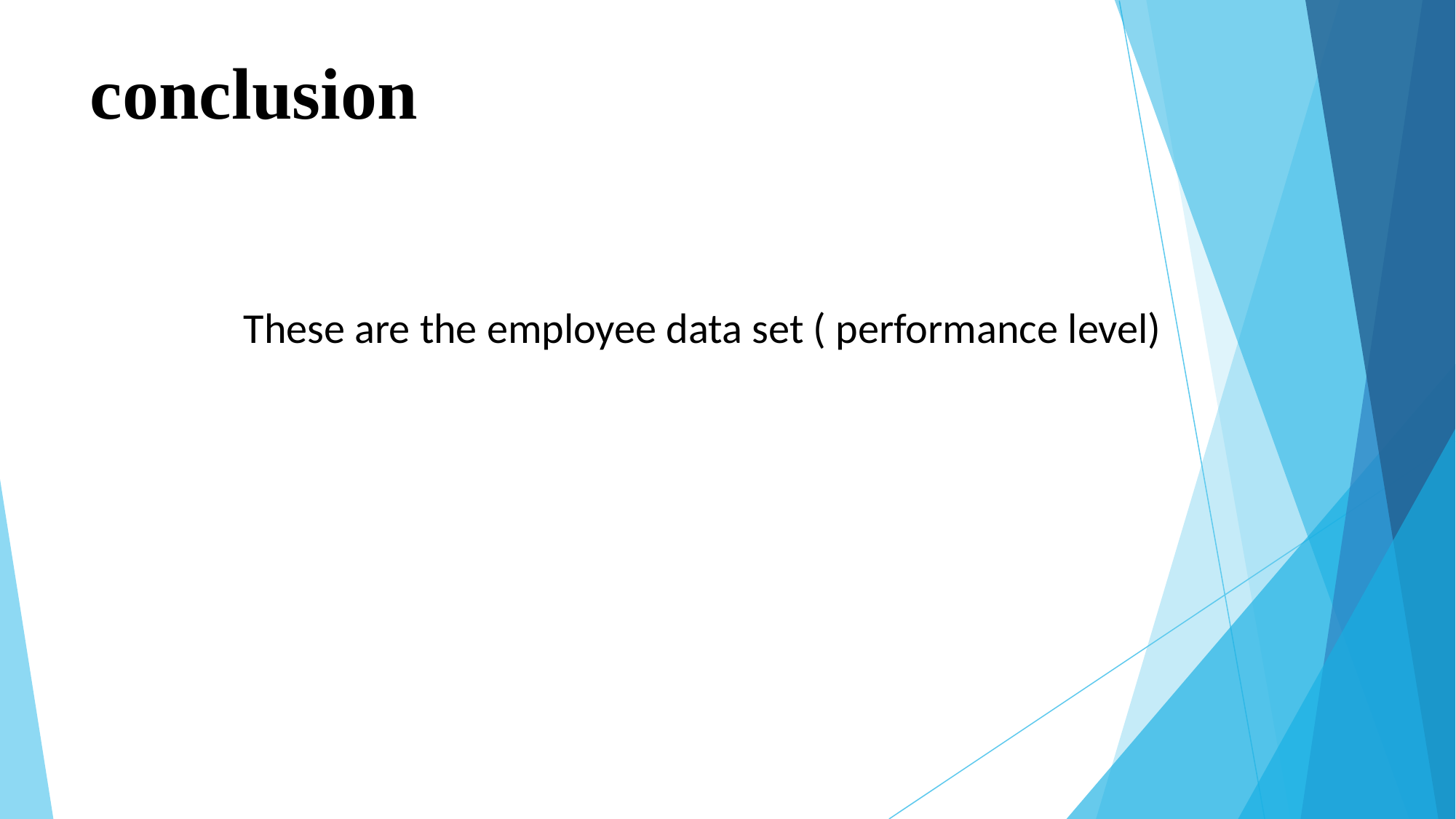

# conclusion
These are the employee data set ( performance level)